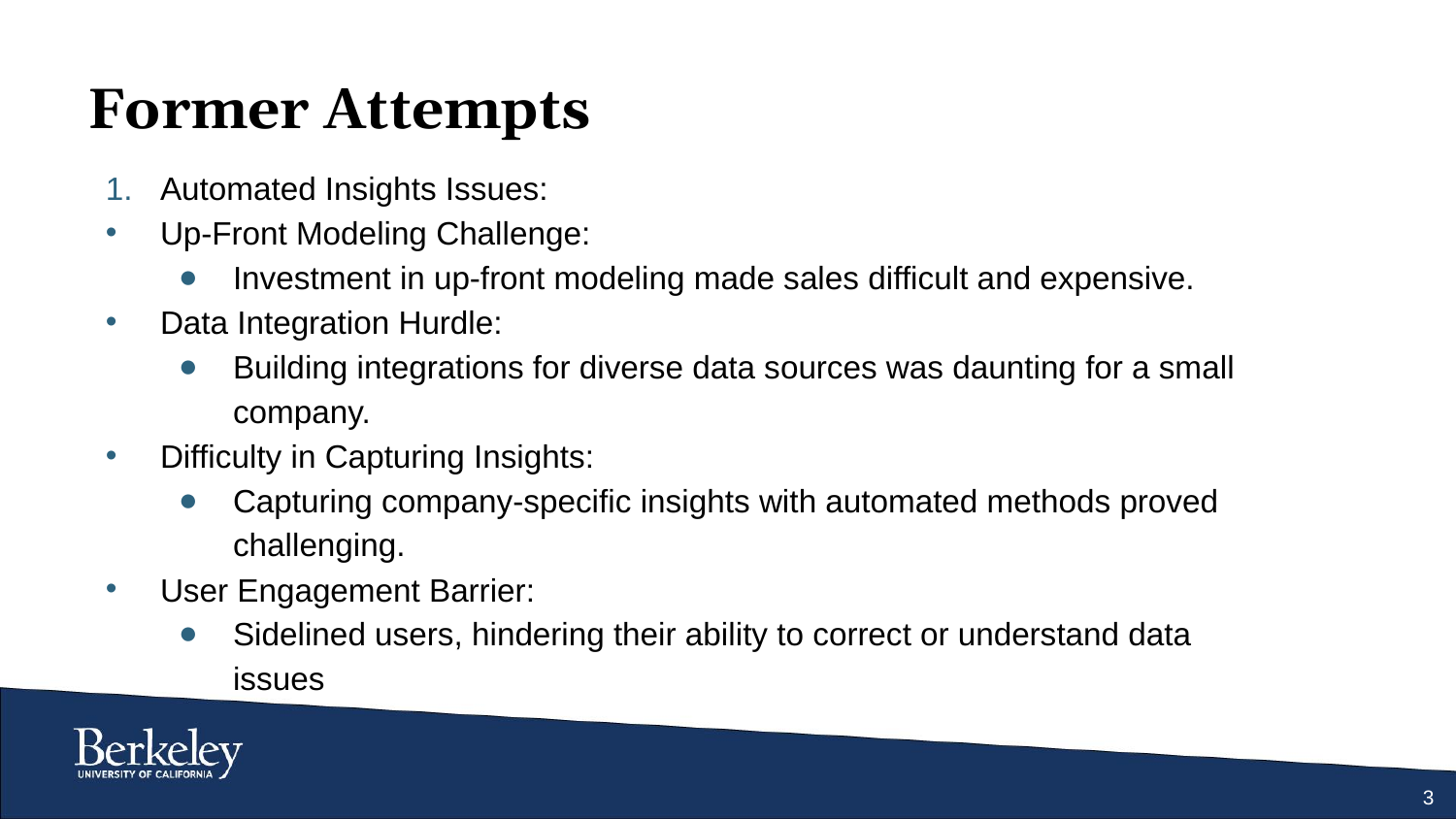

# Former Attempts
Automated Insights Issues:
Up-Front Modeling Challenge:
Investment in up-front modeling made sales difficult and expensive.
Data Integration Hurdle:
Building integrations for diverse data sources was daunting for a small company.
Difficulty in Capturing Insights:
Capturing company-specific insights with automated methods proved challenging.
User Engagement Barrier:
Sidelined users, hindering their ability to correct or understand data issues

3